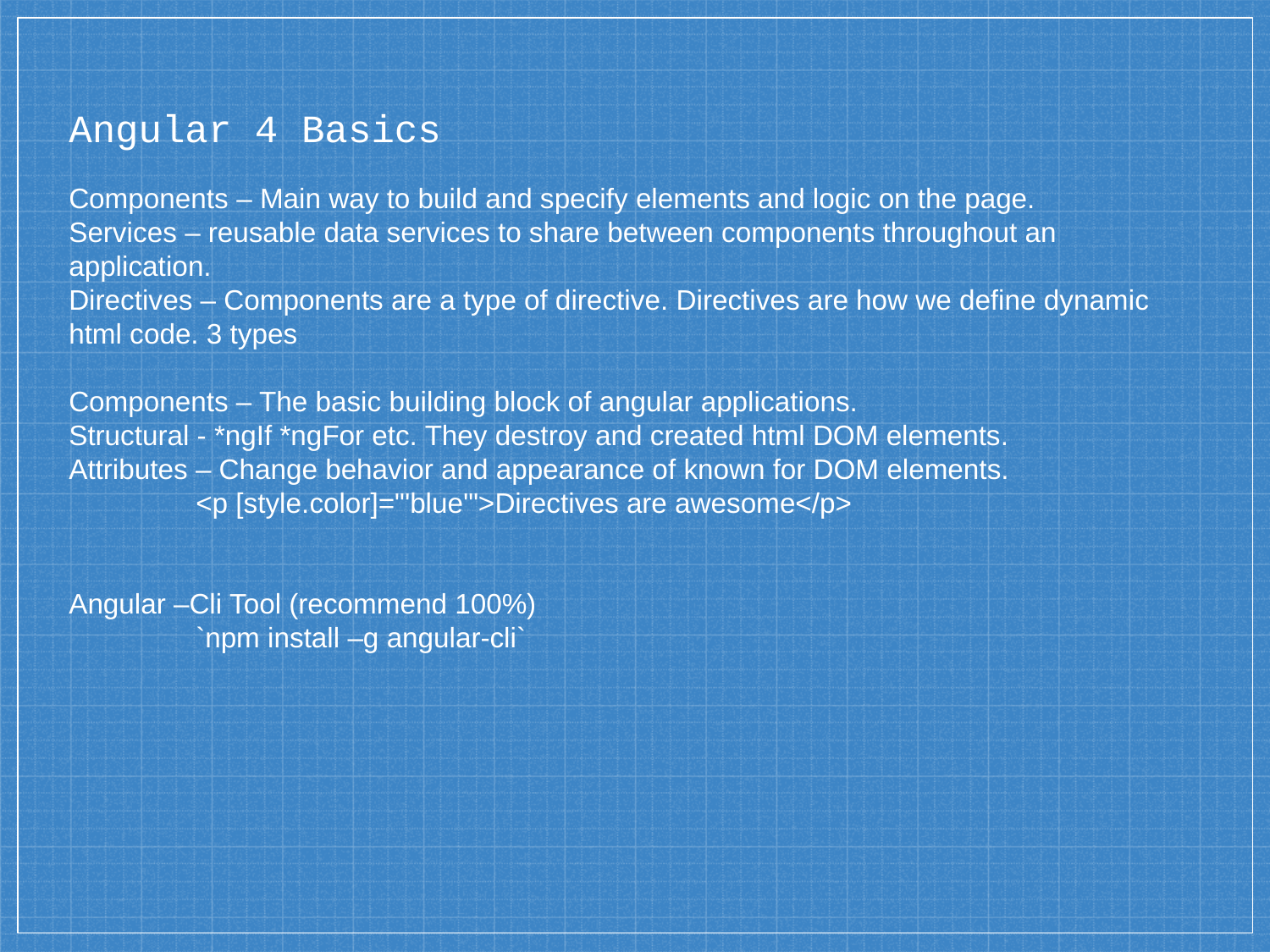

# Angular 4 Basics
Components – Main way to build and specify elements and logic on the page.
Services – reusable data services to share between components throughout an application.
Directives – Components are a type of directive. Directives are how we define dynamic html code. 3 types

Components – The basic building block of angular applications.
Structural - *ngIf *ngFor etc. They destroy and created html DOM elements.
Attributes – Change behavior and appearance of known for DOM elements.
	<p [style.color]="'blue'">Directives are awesome</p>

Angular –Cli Tool (recommend 100%)
	`npm install –g angular-cli`